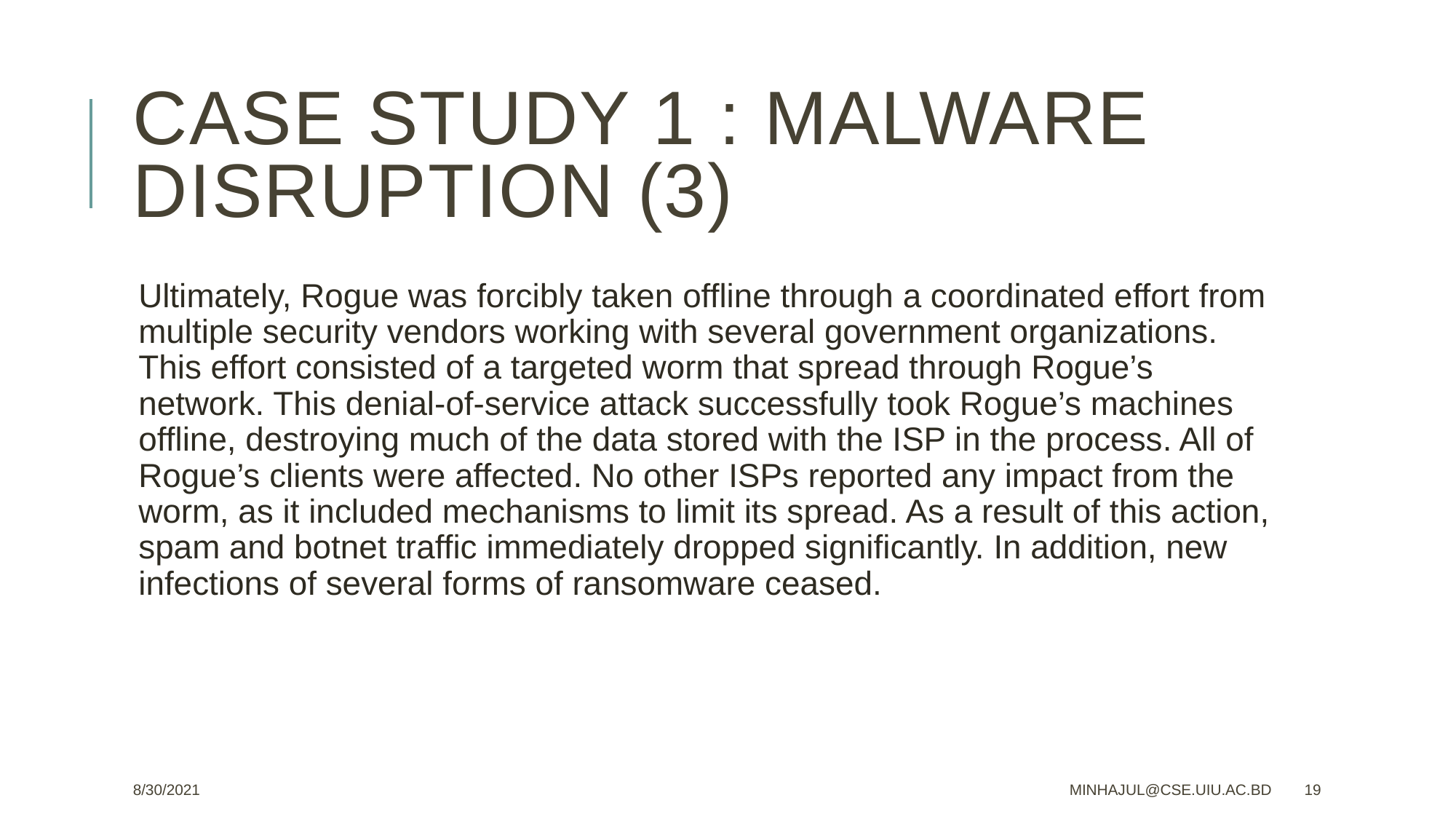

# CASE STUDY 1 : MALWARE DISRUPTION (3)
Ultimately, Rogue was forcibly taken offline through a coordinated effort from multiple security vendors working with several government organizations. This effort consisted of a targeted worm that spread through Rogue’s network. This denial-of-service attack successfully took Rogue’s machines offline, destroying much of the data stored with the ISP in the process. All of Rogue’s clients were affected. No other ISPs reported any impact from the worm, as it included mechanisms to limit its spread. As a result of this action, spam and botnet traffic immediately dropped significantly. In addition, new infections of several forms of ransomware ceased.
8/30/2021
minhajul@cse.uiu.ac.bd
19